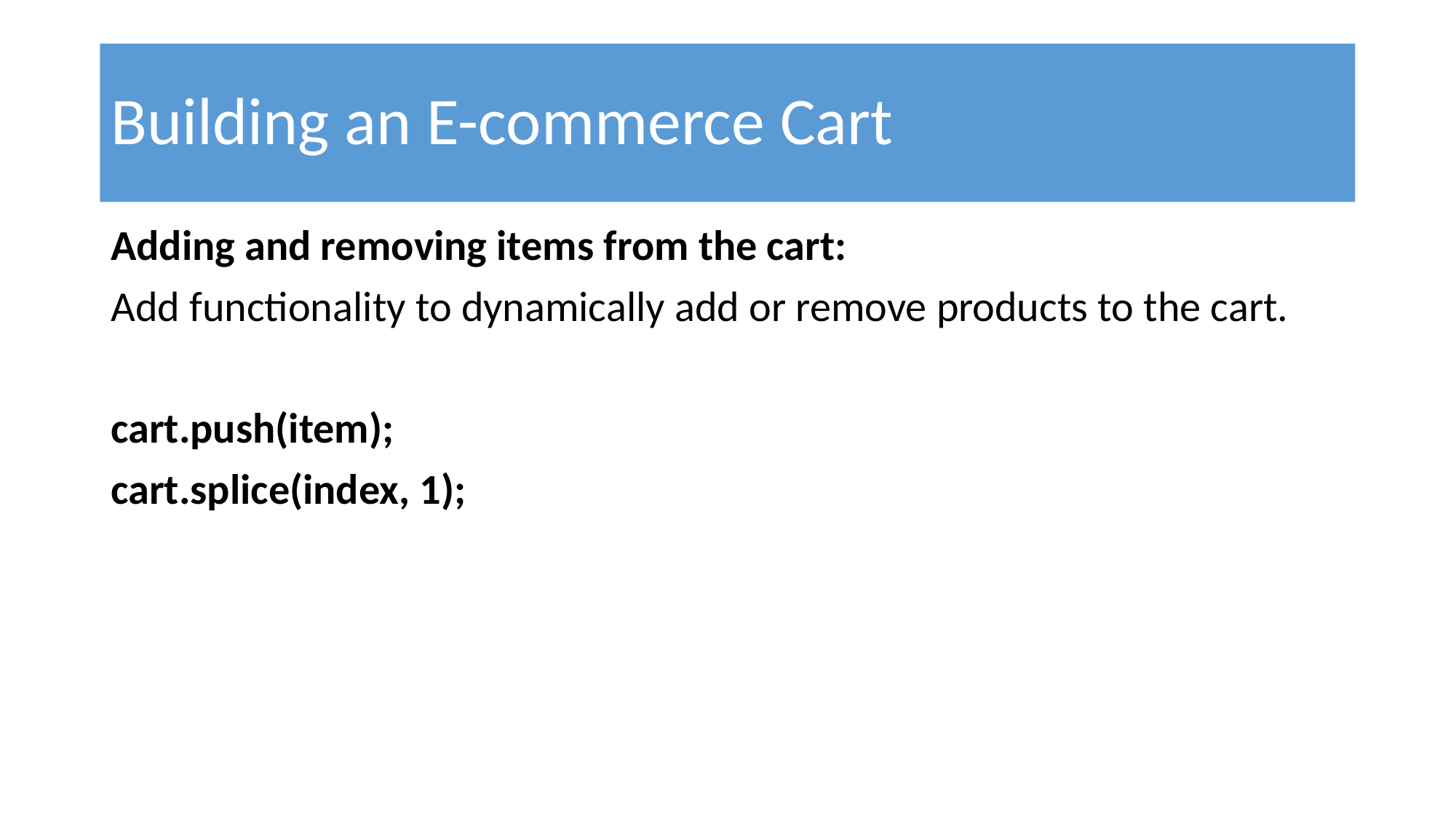

# Building an E-commerce Cart
Adding and removing items from the cart:
Add functionality to dynamically add or remove products to the cart.

cart.push(item);
cart.splice(index, 1);